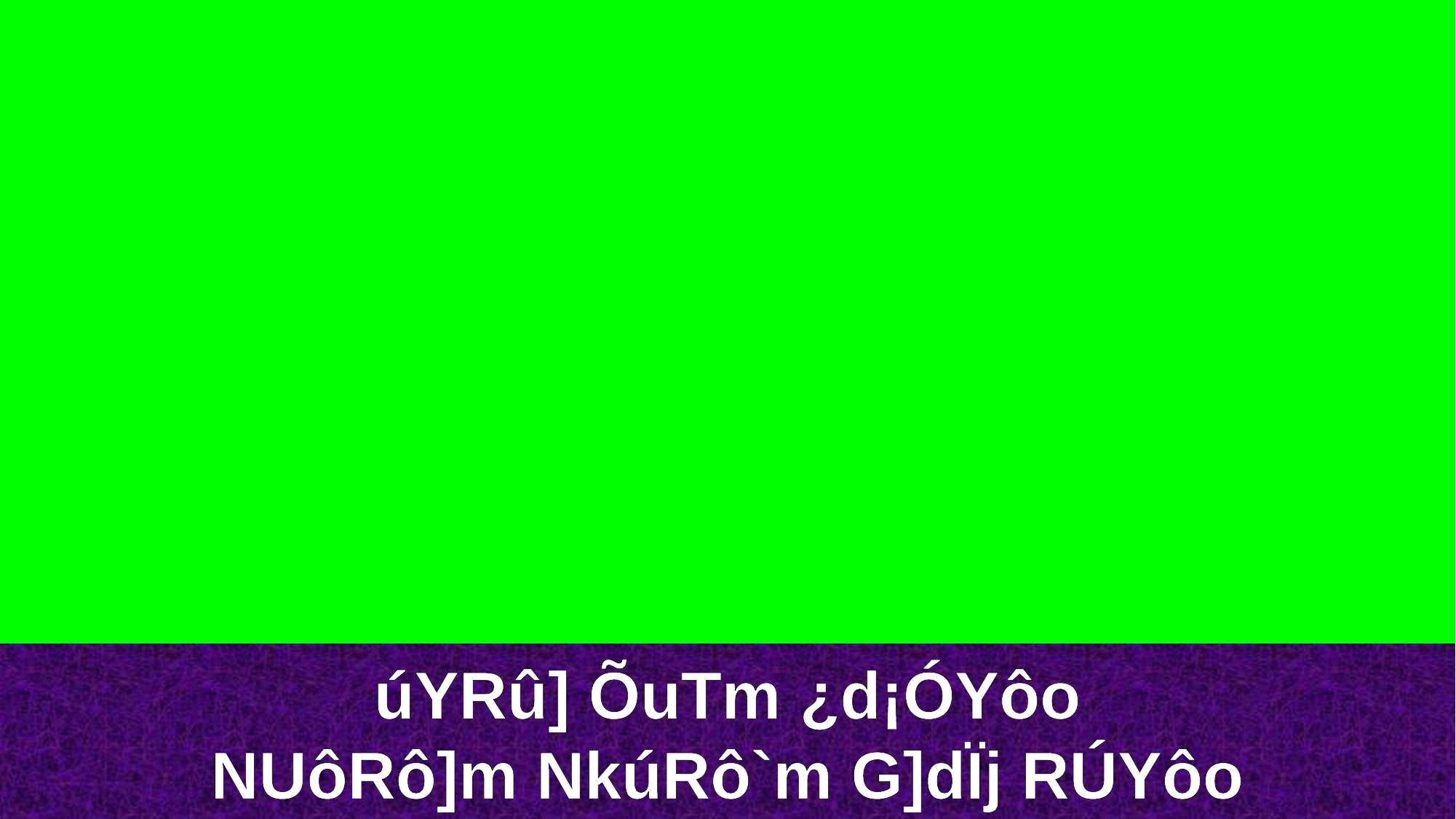

úYRû] ÕuTm ¿d¡ÓYôo
NUôRô]m NkúRô`m G]dÏj RÚYôo